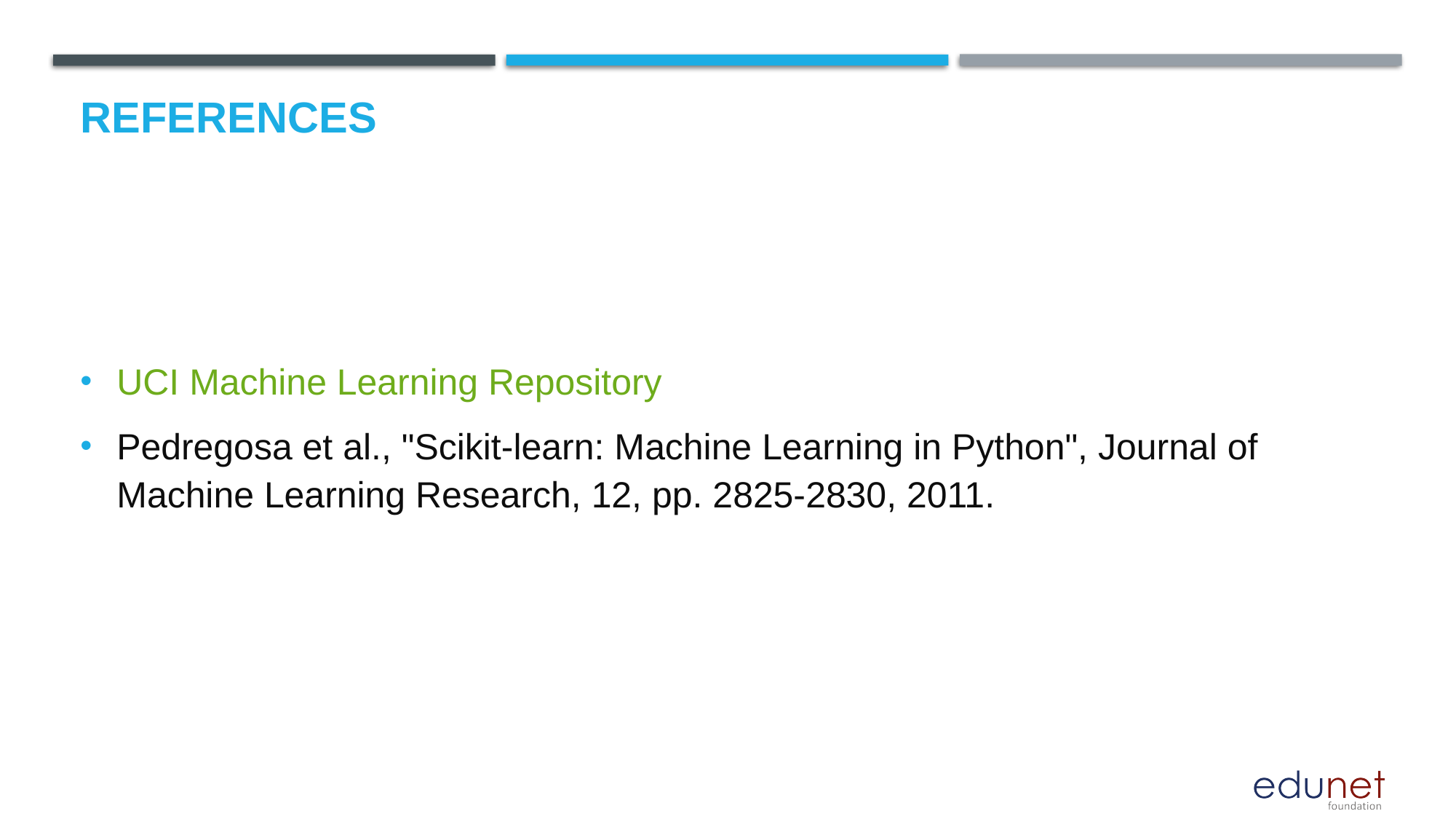

# References
UCI Machine Learning Repository
Pedregosa et al., "Scikit-learn: Machine Learning in Python", Journal of Machine Learning Research, 12, pp. 2825-2830, 2011.